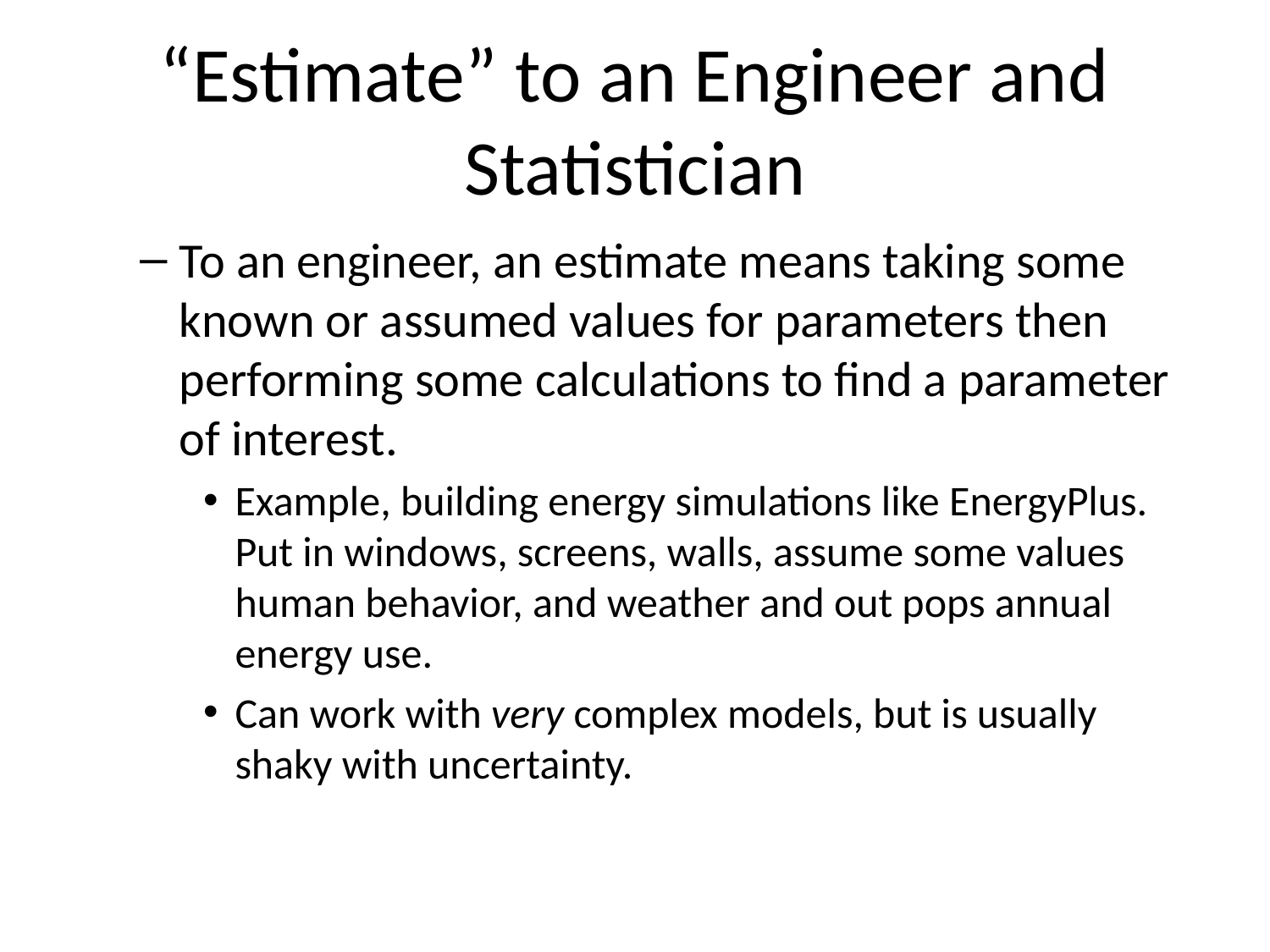

# “Estimate” to an Engineer and Statistician
To an engineer, an estimate means taking some known or assumed values for parameters then performing some calculations to find a parameter of interest.
Example, building energy simulations like EnergyPlus. Put in windows, screens, walls, assume some values human behavior, and weather and out pops annual energy use.
Can work with very complex models, but is usually shaky with uncertainty.